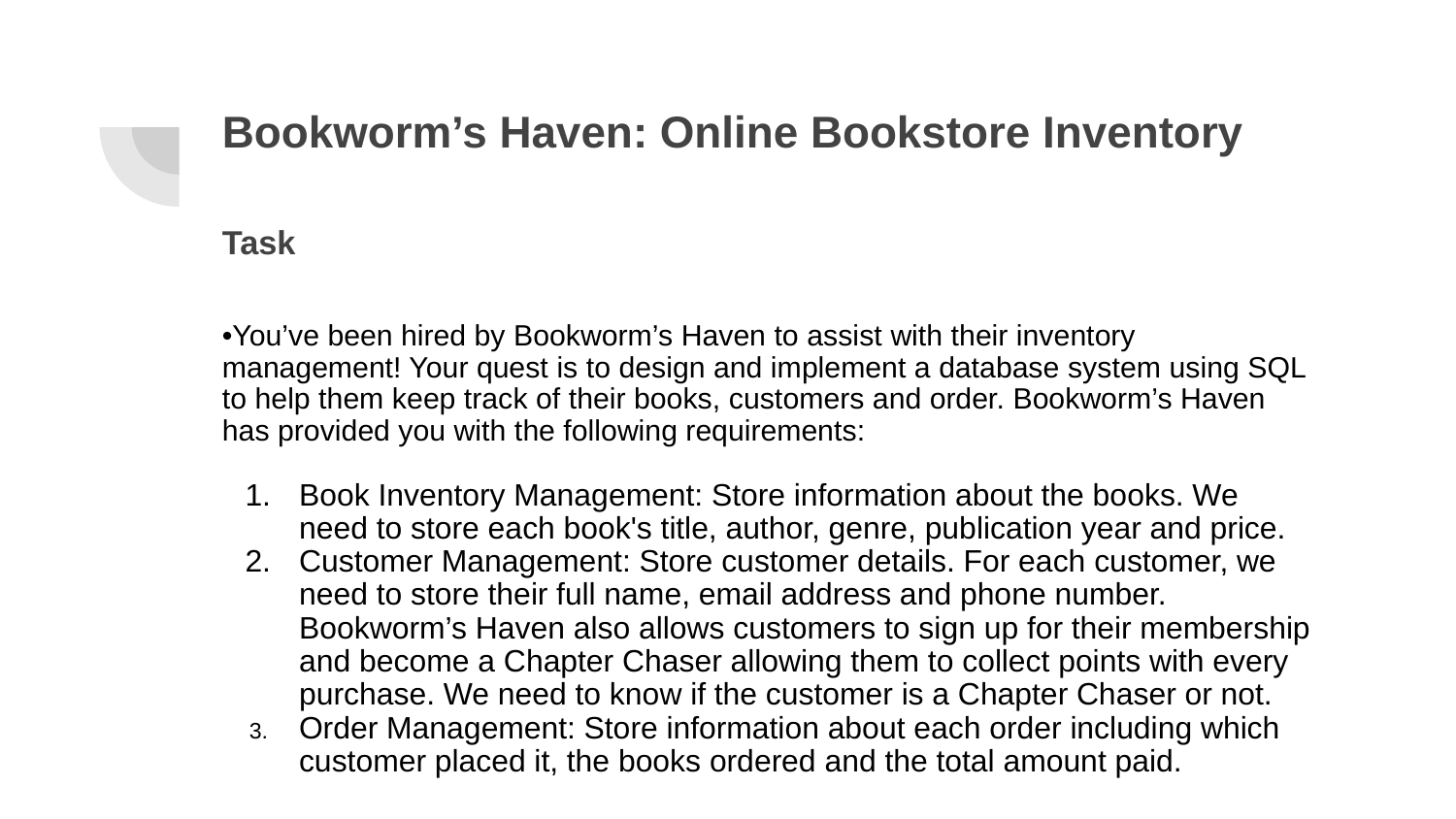

# Bookworm’s Haven: Online Bookstore Inventory

Task

•You’ve been hired by Bookworm’s Haven to assist with their inventory management! Your quest is to design and implement a database system using SQL to help them keep track of their books, customers and order. Bookworm’s Haven has provided you with the following requirements:

Book Inventory Management: Store information about the books. We need to store each book's title, author, genre, publication year and price.
Customer Management: Store customer details. For each customer, we need to store their full name, email address and phone number. Bookworm’s Haven also allows customers to sign up for their membership and become a Chapter Chaser allowing them to collect points with every purchase. We need to know if the customer is a Chapter Chaser or not.
Order Management: Store information about each order including which customer placed it, the books ordered and the total amount paid.